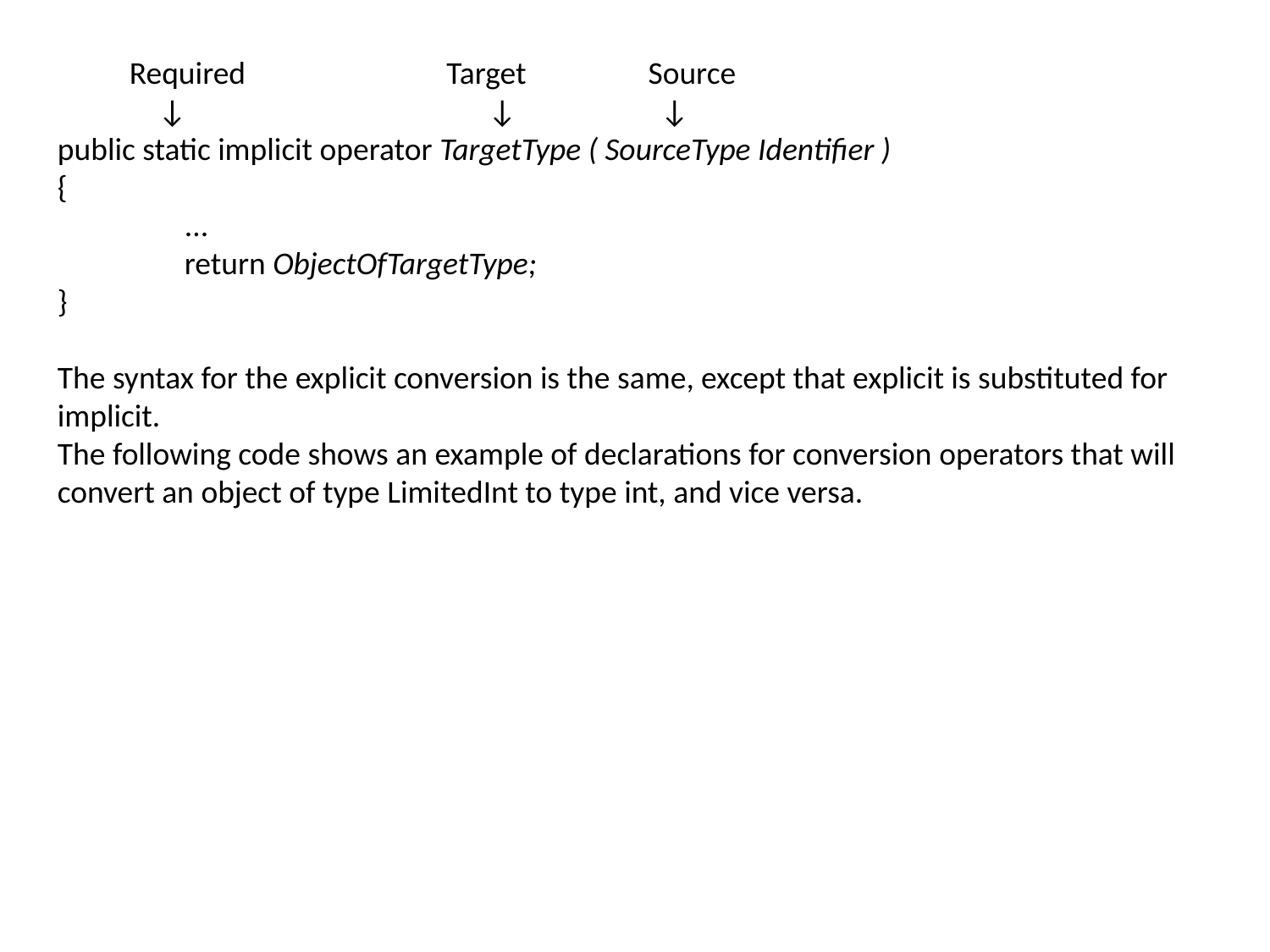

Required                            Target                 Source
              ↓                                          ↓                    ↓
public static implicit operator TargetType ( SourceType Identifier )
{
	...
	return ObjectOfTargetType;
}

The syntax for the explicit conversion is the same, except that explicit is substituted for
implicit.
The following code shows an example of declarations for conversion operators that will
convert an object of type LimitedInt to type int, and vice versa.